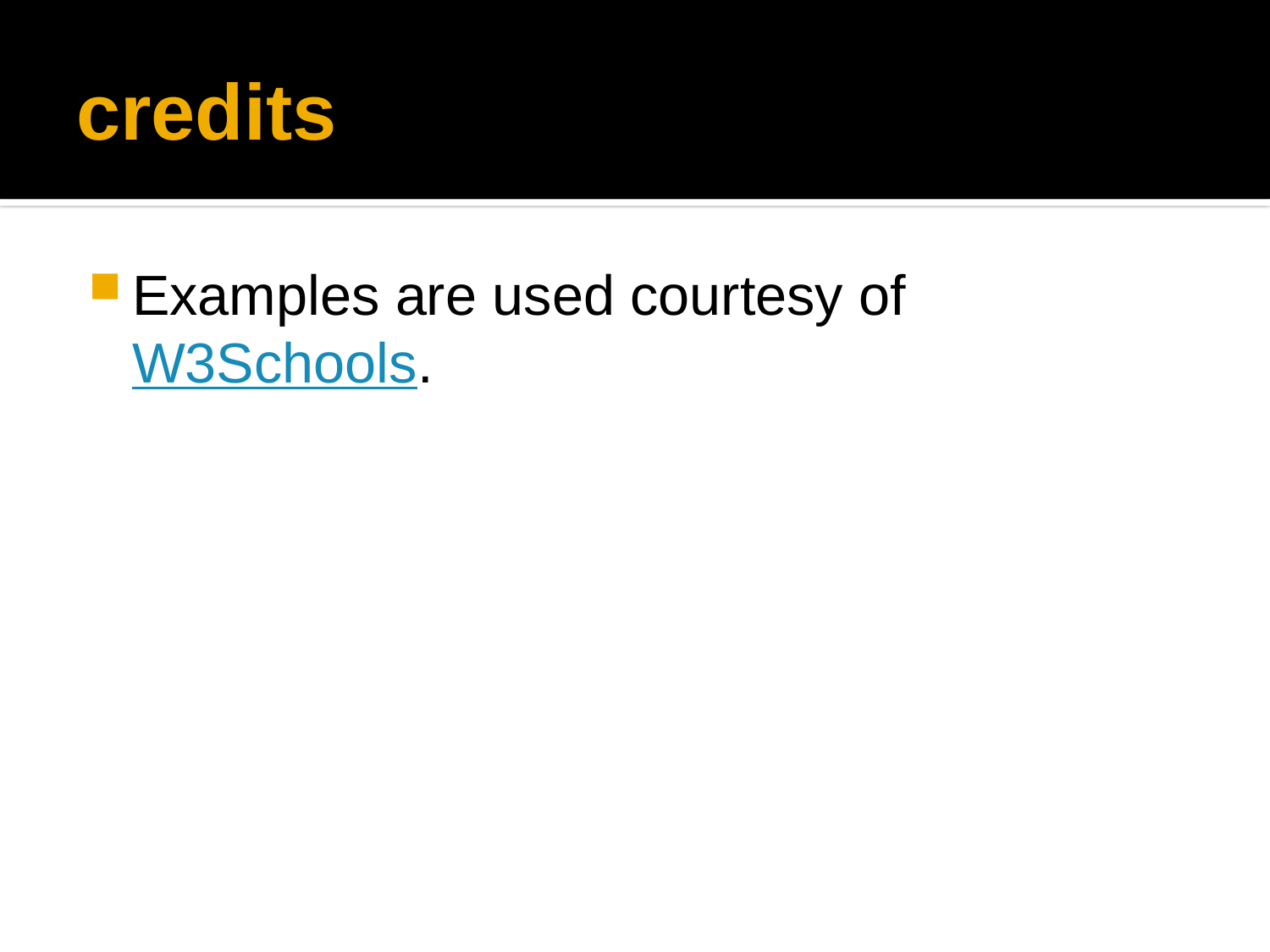

# credits
Examples are used courtesy of W3Schools.